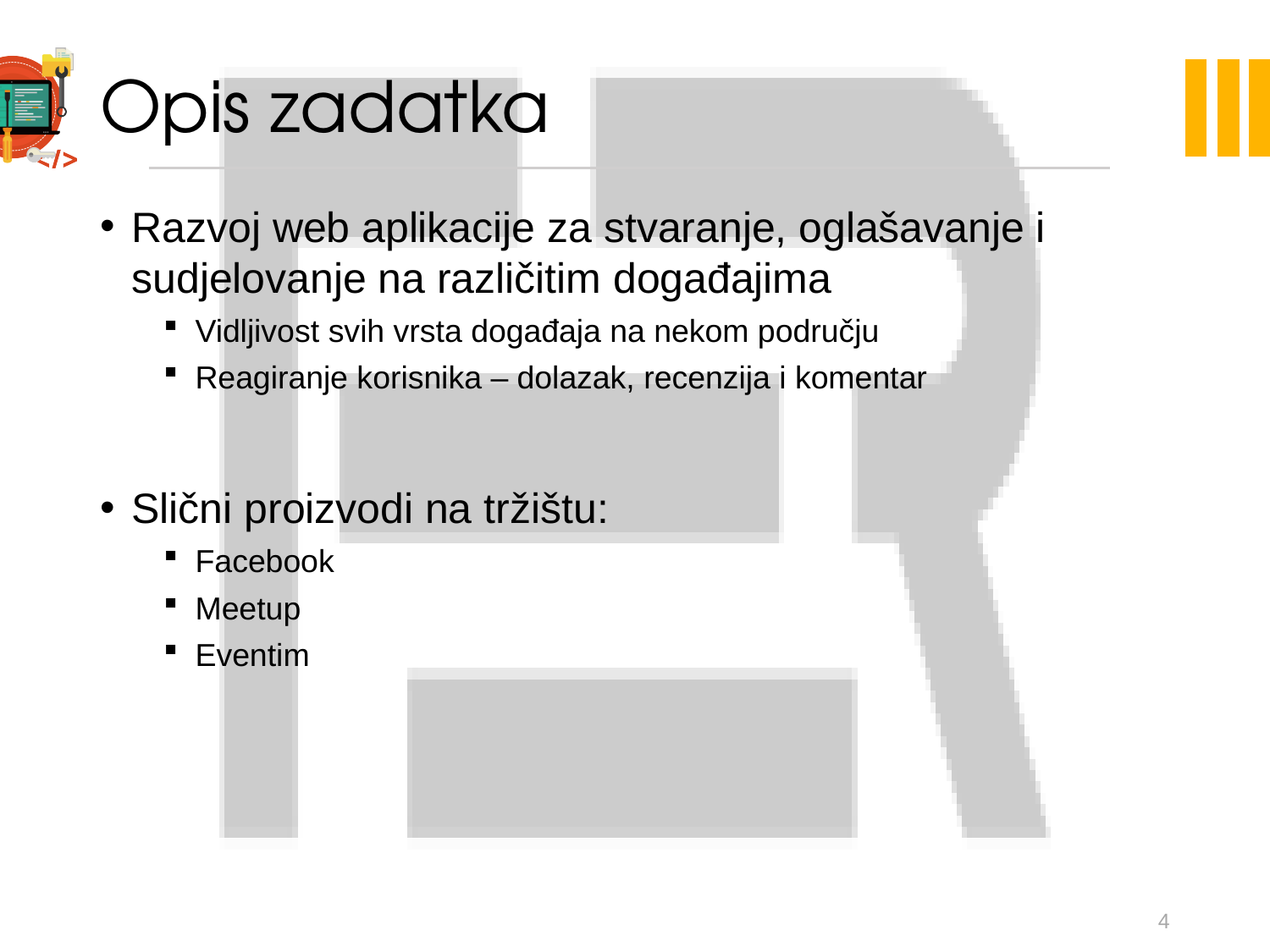

# Opis zadatka
Razvoj web aplikacije za stvaranje, oglašavanje i sudjelovanje na različitim događajima
Vidljivost svih vrsta događaja na nekom području
Reagiranje korisnika – dolazak, recenzija i komentar

Slični proizvodi na tržištu:
Facebook
Meetup
Eventim
4